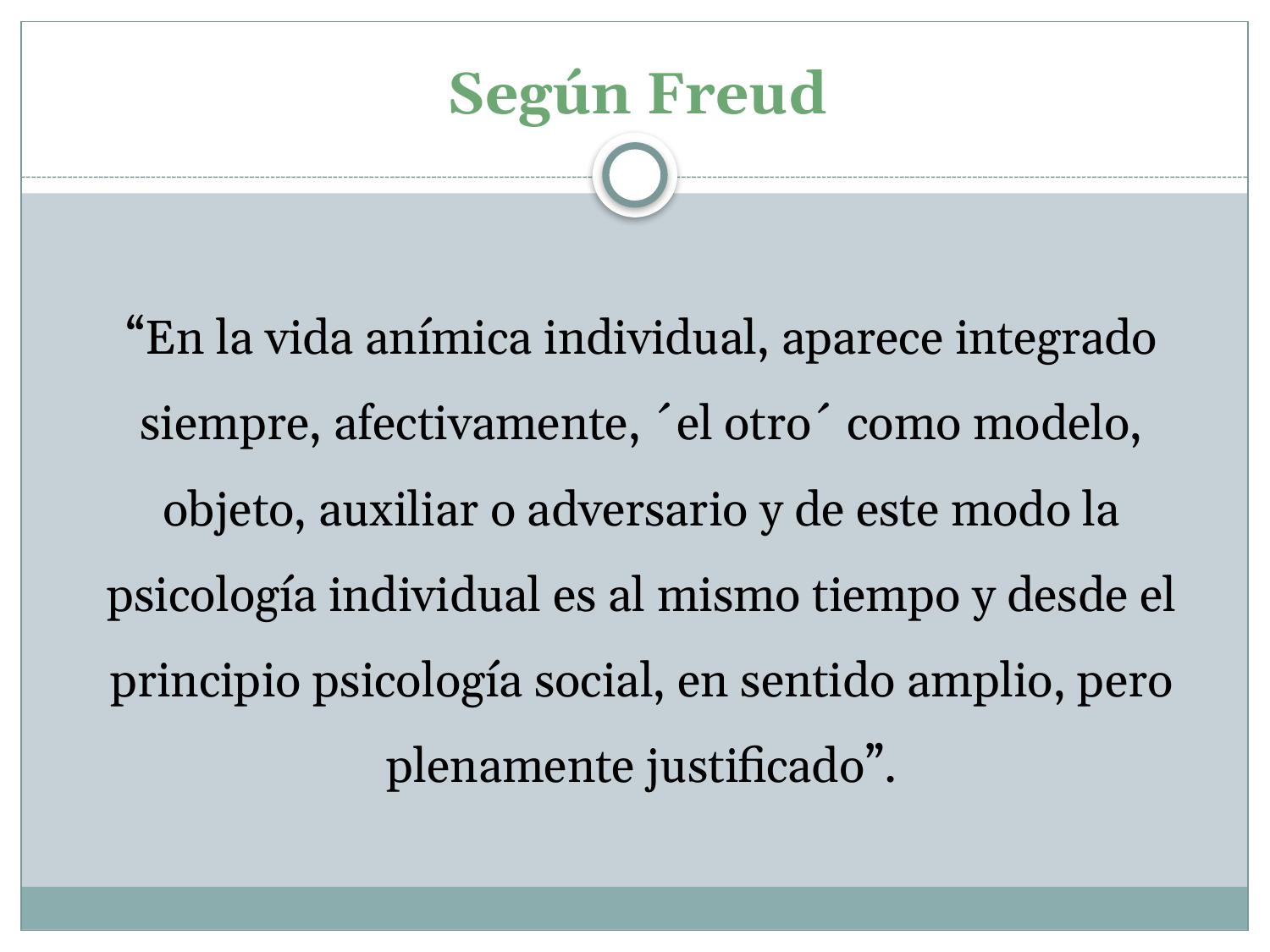

# Según Freud
“En la vida anímica individual, aparece integrado siempre, afectivamente, ´el otro´ como modelo, objeto, auxiliar o adversario y de este modo la psicología individual es al mismo tiempo y desde el principio psicología social, en sentido amplio, pero plenamente justificado”.